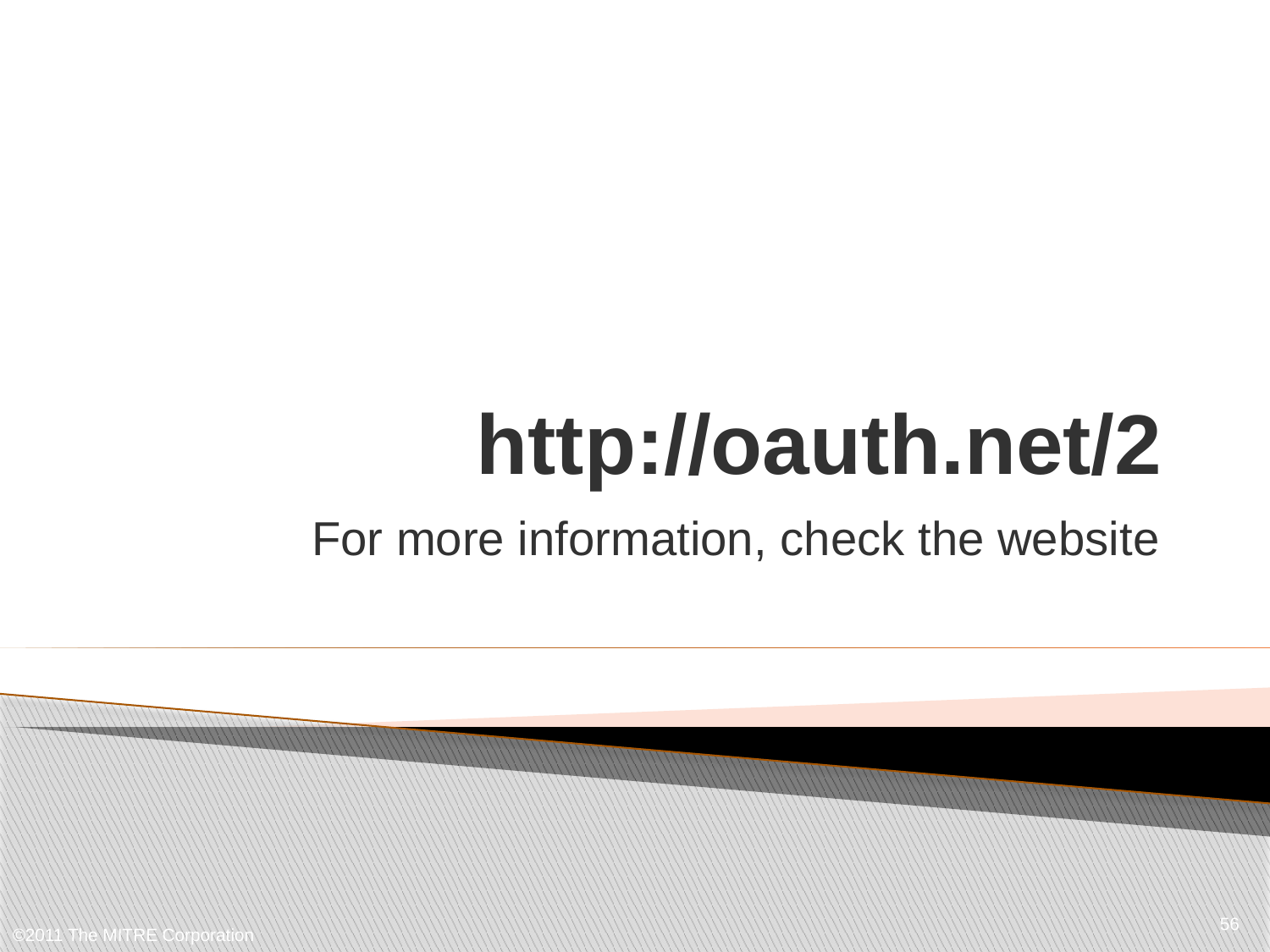

# http://oauth.net/2
For more information, check the website
56